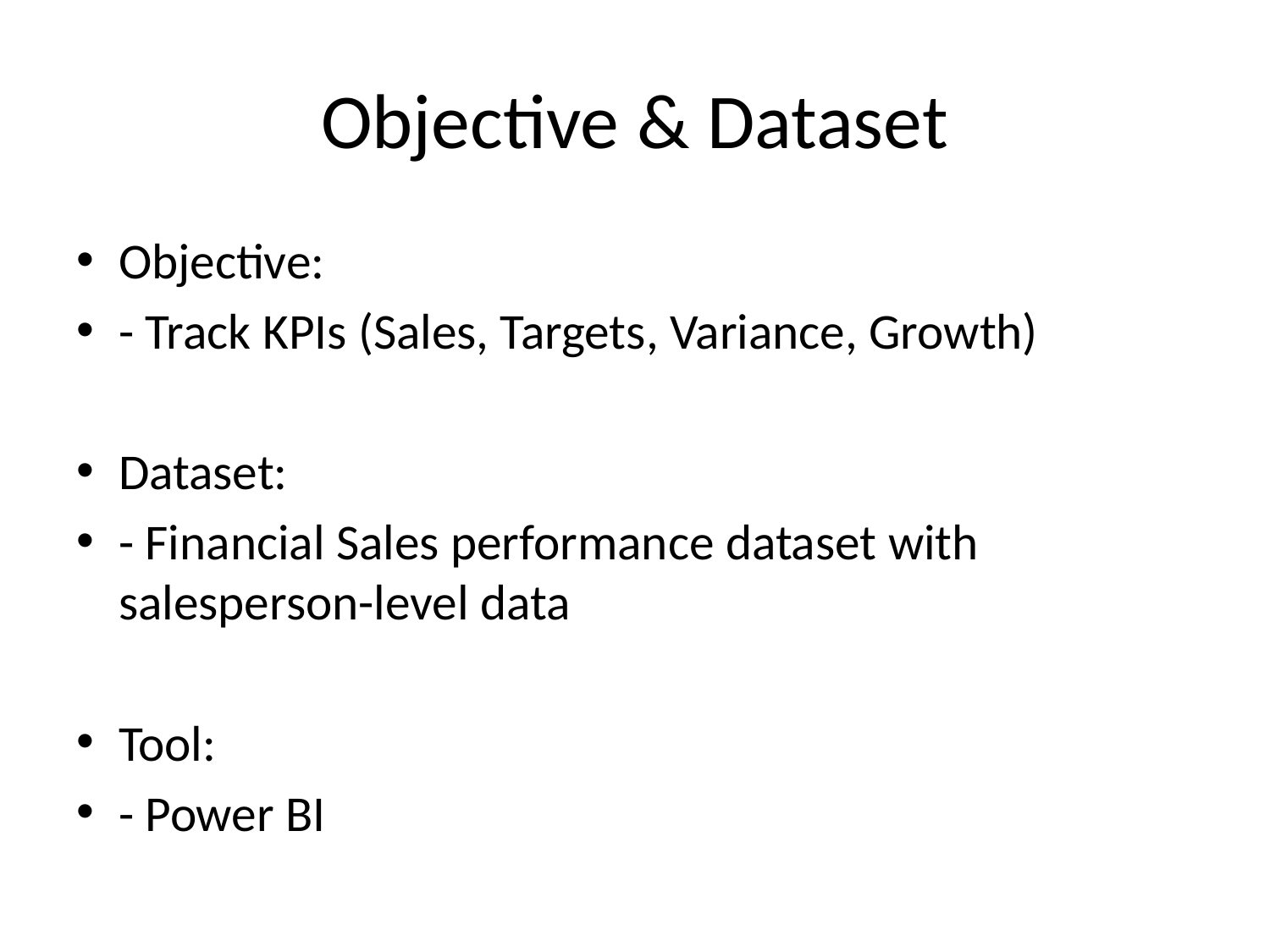

# Objective & Dataset
Objective:
- Track KPIs (Sales, Targets, Variance, Growth)

Dataset:
- Financial Sales performance dataset with salesperson-level data

Tool:
- Power BI